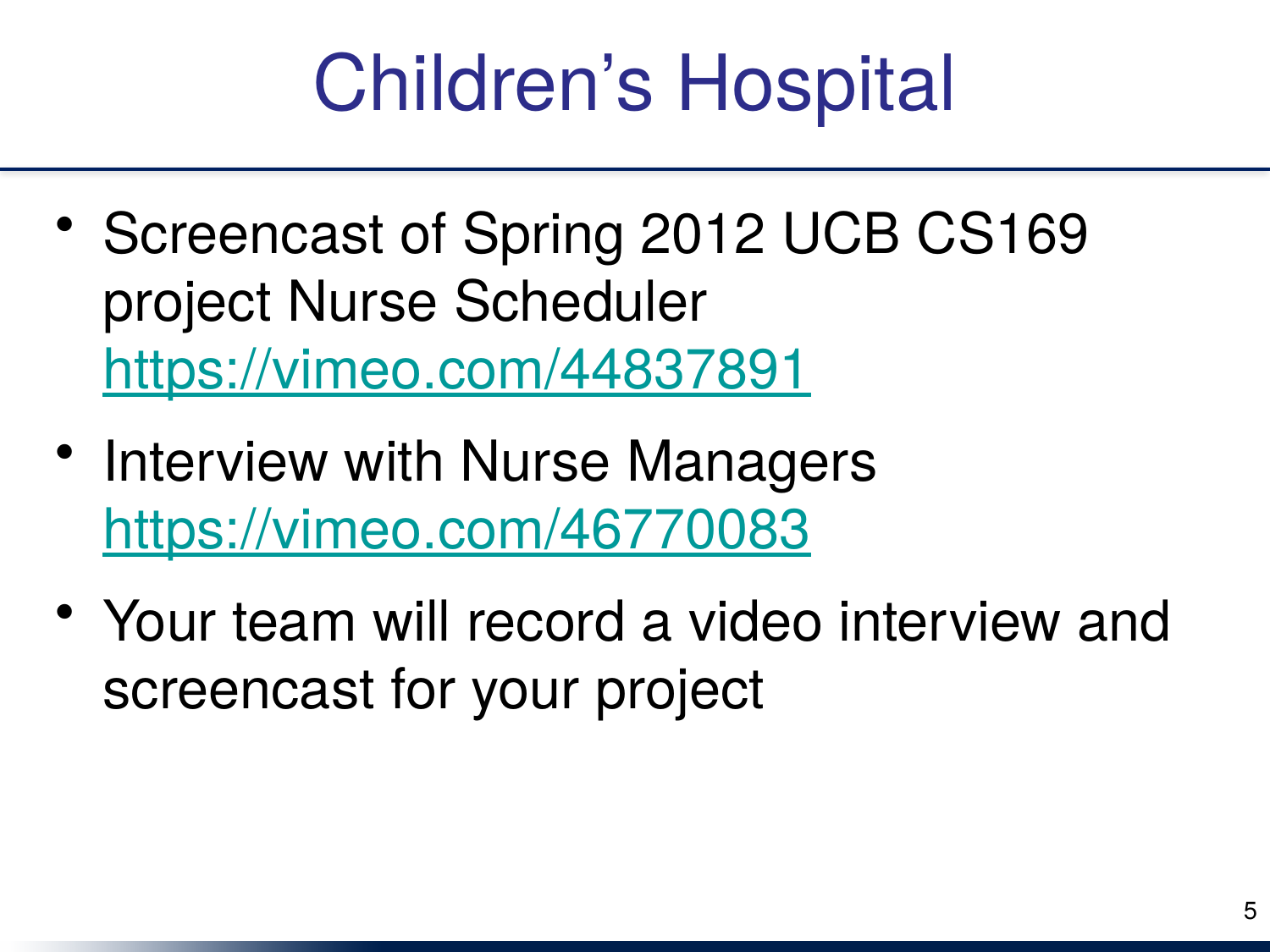

# Children’s Hospital
Screencast of Spring 2012 UCB CS169 project Nurse Scheduler
https://vimeo.com/44837891
Interview with Nurse Managers
https://vimeo.com/46770083
Your team will record a video interview and screencast for your project

5